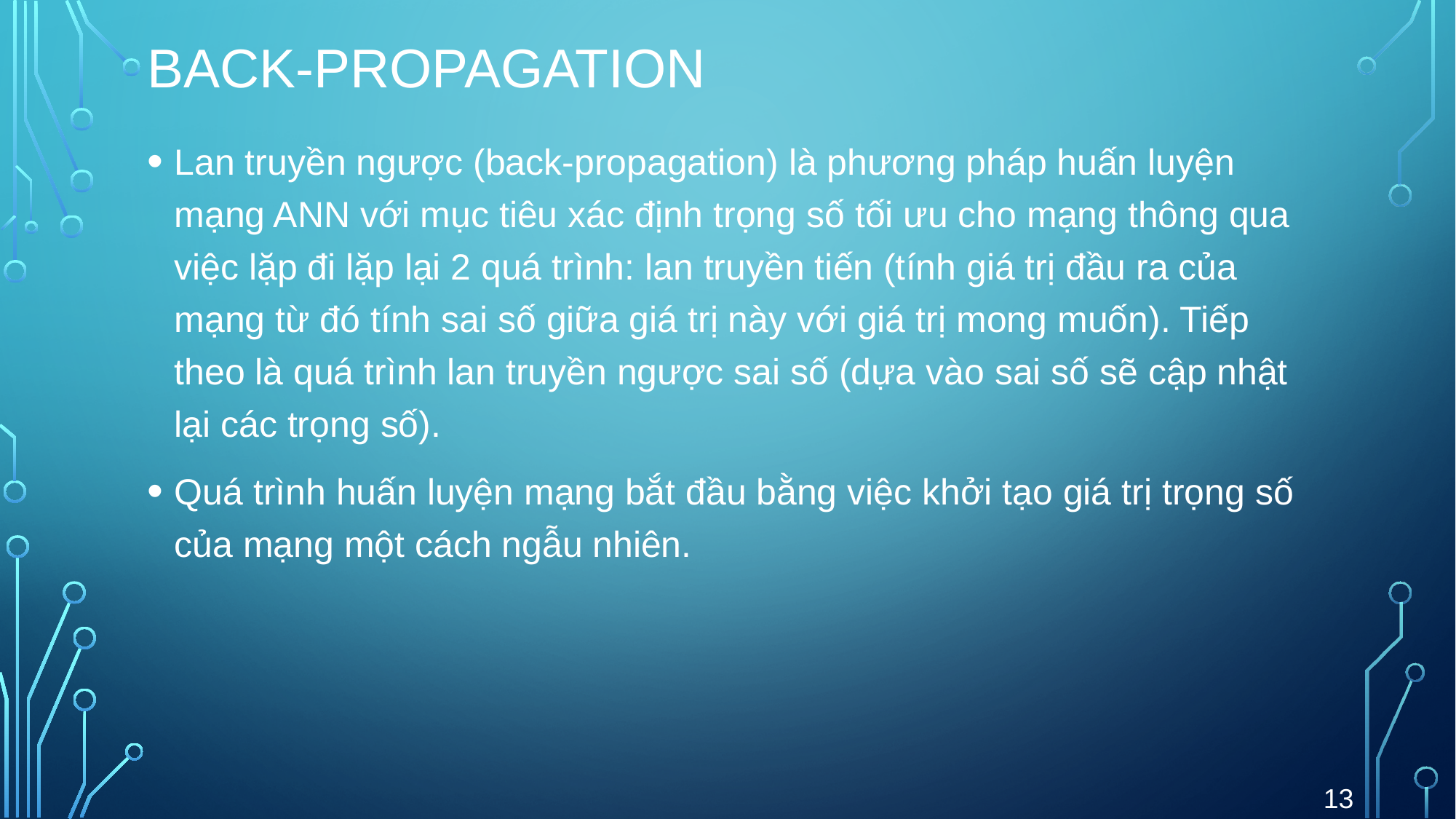

# Back-propagation
Lan truyền ngược (back-propagation) là phương pháp huấn luyện mạng ANN với mục tiêu xác định trọng số tối ưu cho mạng thông qua việc lặp đi lặp lại 2 quá trình: lan truyền tiến (tính giá trị đầu ra của mạng từ đó tính sai số giữa giá trị này với giá trị mong muốn). Tiếp theo là quá trình lan truyền ngược sai số (dựa vào sai số sẽ cập nhật lại các trọng số).
Quá trình huấn luyện mạng bắt đầu bằng việc khởi tạo giá trị trọng số của mạng một cách ngẫu nhiên.
13